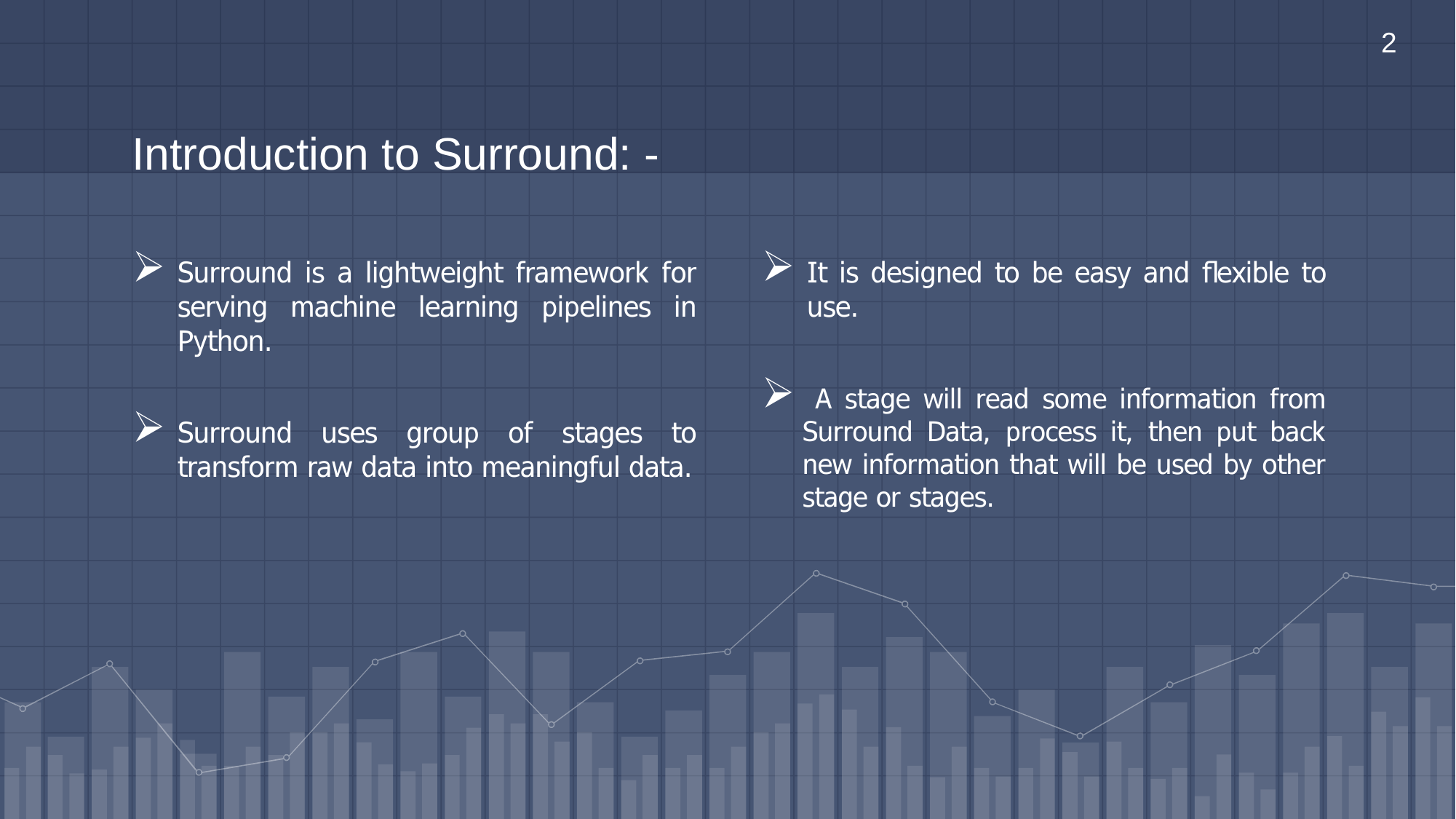

2
# Introduction to Surround: -

Surround is a lightweight framework for serving machine learning pipelines in Python.

Surround uses group of stages to transform raw data into meaningful data.

It is designed to be easy and flexible to use.

 A stage will read some information from Surround Data, process it, then put back new information that will be used by other stage or stages.